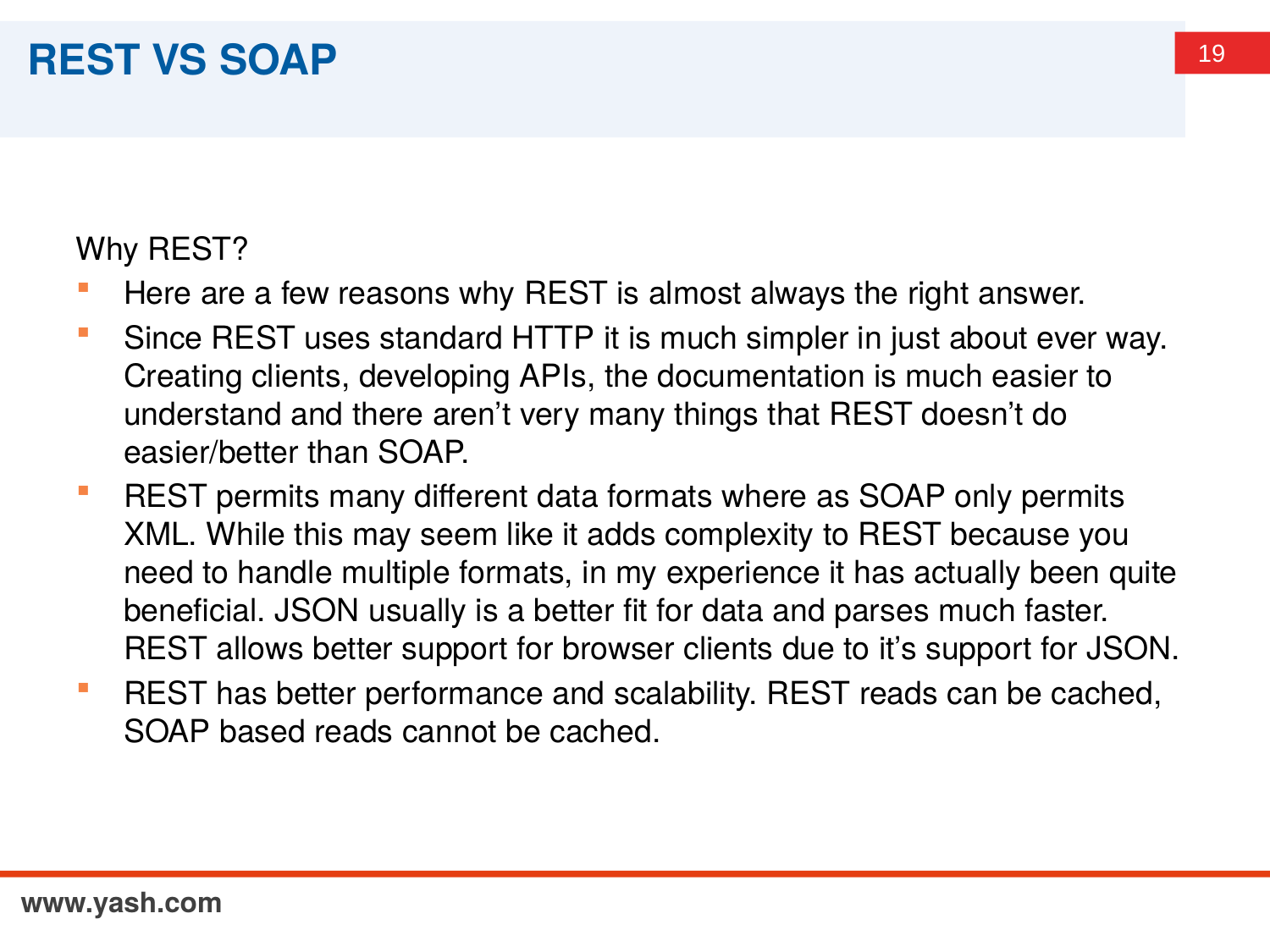

# REST VS SOAP
Why REST?
Here are a few reasons why REST is almost always the right answer.
Since REST uses standard HTTP it is much simpler in just about ever way. Creating clients, developing APIs, the documentation is much easier to understand and there aren’t very many things that REST doesn’t do easier/better than SOAP.
REST permits many different data formats where as SOAP only permits XML. While this may seem like it adds complexity to REST because you need to handle multiple formats, in my experience it has actually been quite beneficial. JSON usually is a better fit for data and parses much faster. REST allows better support for browser clients due to it’s support for JSON.
REST has better performance and scalability. REST reads can be cached, SOAP based reads cannot be cached.